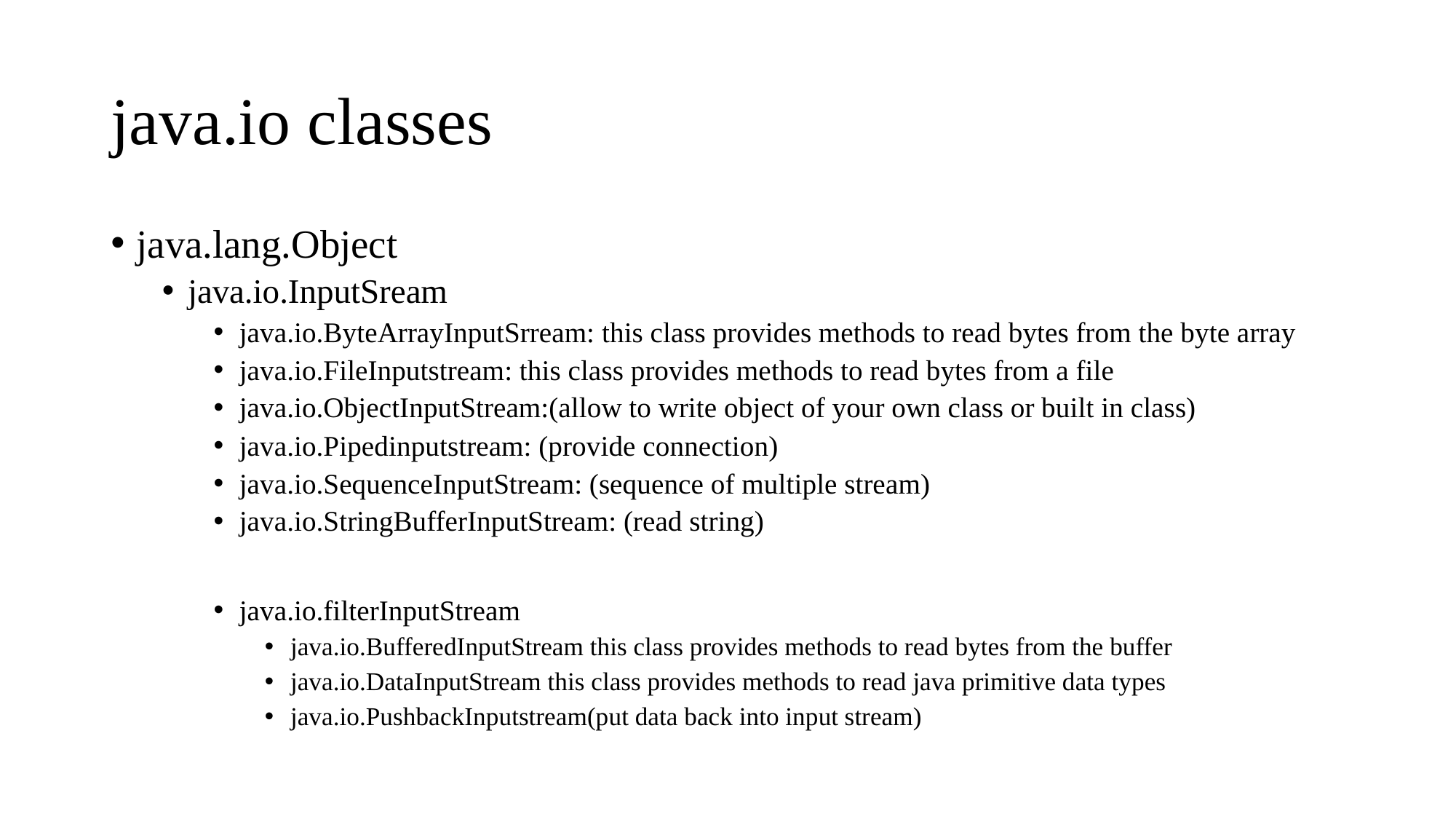

# java.io classes
java.lang.Object
java.io.InputSream
java.io.ByteArrayInputSrream: this class provides methods to read bytes from the byte array
java.io.FileInputstream: this class provides methods to read bytes from a file
java.io.ObjectInputStream:(allow to write object of your own class or built in class)
java.io.Pipedinputstream: (provide connection)
java.io.SequenceInputStream: (sequence of multiple stream)
java.io.StringBufferInputStream: (read string)

java.io.filterInputStream
java.io.BufferedInputStream this class provides methods to read bytes from the buffer
java.io.DataInputStream this class provides methods to read java primitive data types
java.io.PushbackInputstream(put data back into input stream)